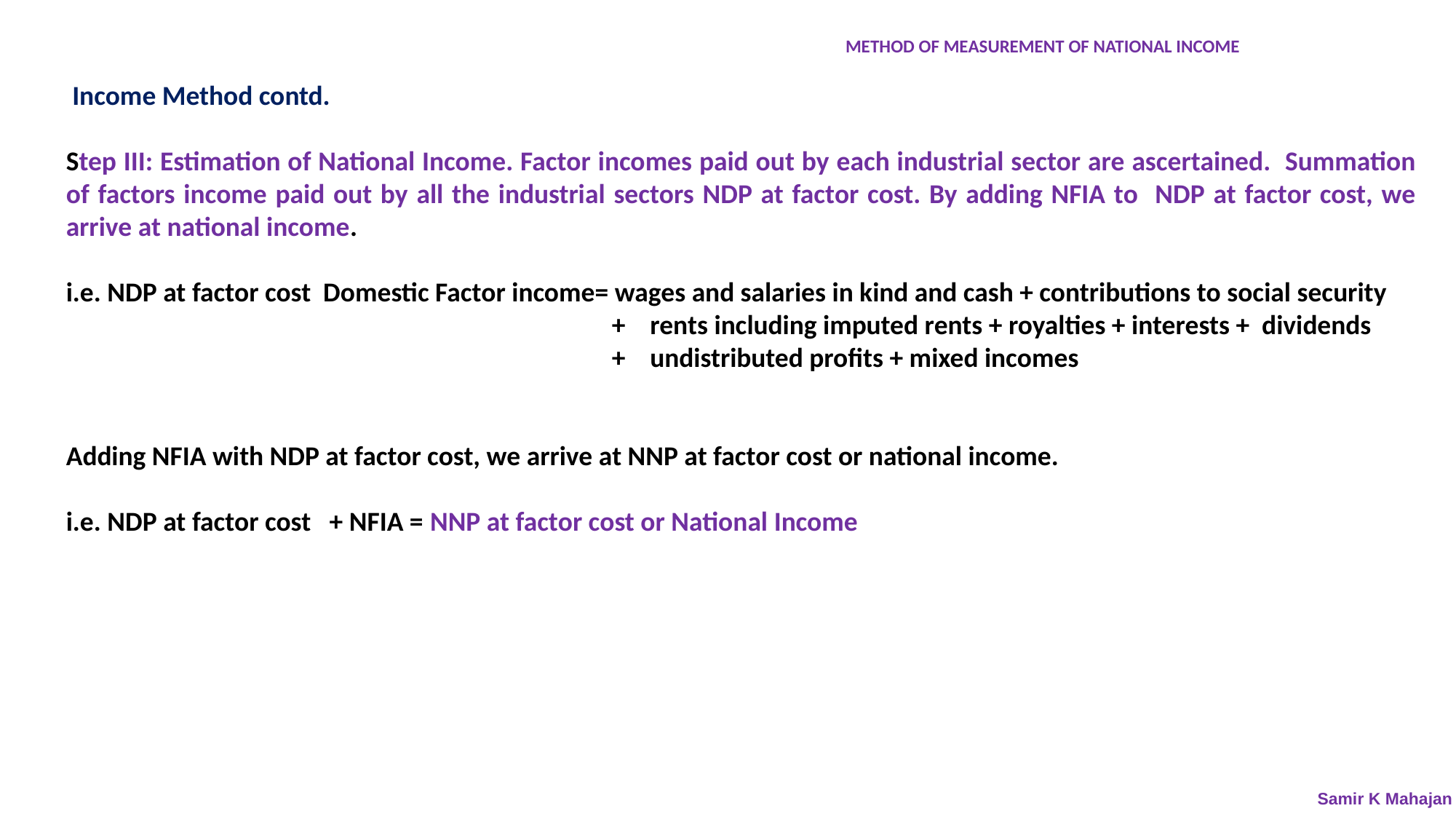

METHOD OF MEASUREMENT OF NATIONAL INCOME
 Income Method contd.

Step III: Estimation of National Income. Factor incomes paid out by each industrial sector are ascertained.  Summation of factors income paid out by all the industrial sectors NDP at factor cost. By adding NFIA to  NDP at factor cost, we arrive at national income.

i.e. NDP at factor cost  Domestic Factor income= wages and salaries in kind and cash + contributions to social security
					+    rents including imputed rents + royalties + interests +  dividends
					+    undistributed profits + mixed incomes

Adding NFIA with NDP at factor cost, we arrive at NNP at factor cost or national income.

i.e. NDP at factor cost   + NFIA = NNP at factor cost or National Income
Samir K Mahajan